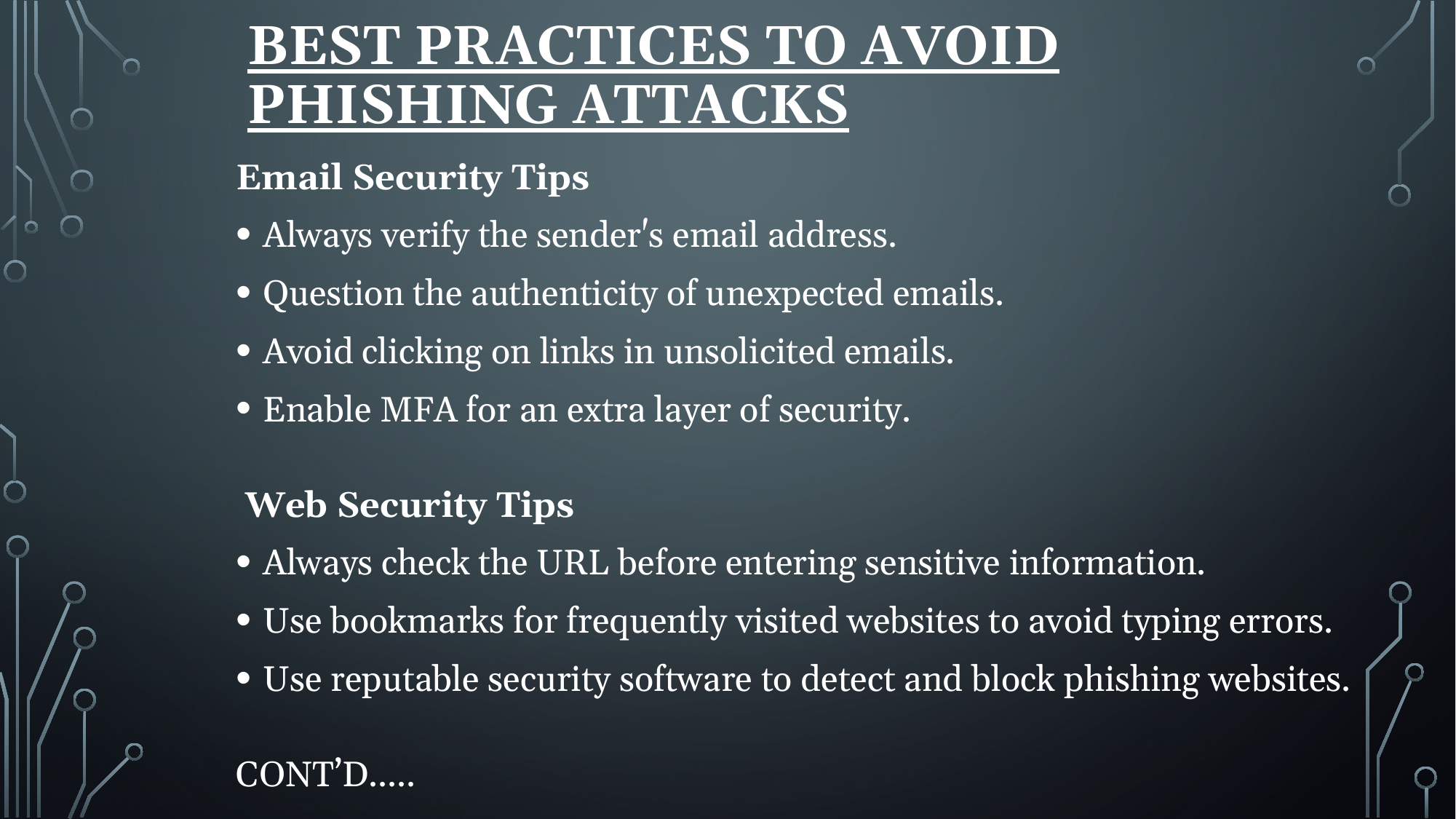

Best Practices to Avoid Phishing Attacks
Email Security Tips
Always verify the sender's email address.
Question the authenticity of unexpected emails.
Avoid clicking on links in unsolicited emails.
Enable MFA for an extra layer of security.

 Web Security Tips
Always check the URL before entering sensitive information.
Use bookmarks for frequently visited websites to avoid typing errors.
Use reputable security software to detect and block phishing websites.

CONT’D.....